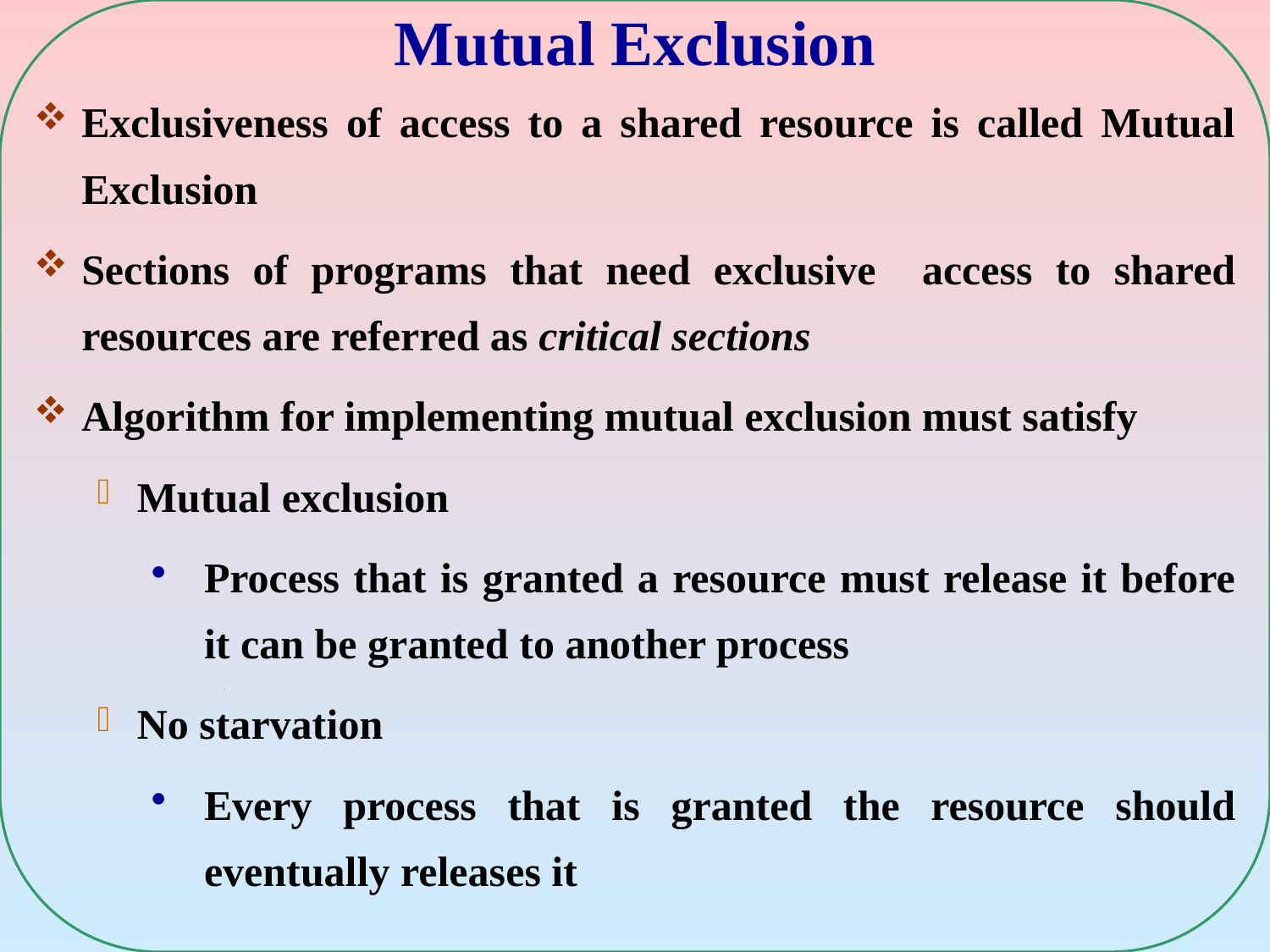

# Mutual Exclusion
Exclusiveness of access to a shared resource is called Mutual Exclusion
Sections of programs that need exclusive  access to shared resources are referred as critical sections
Algorithm for implementing mutual exclusion must satisfy
Mutual exclusion
Process that is granted a resource must release it before it can be granted to another process
No starvation
Every process that is granted the resource should eventually releases it